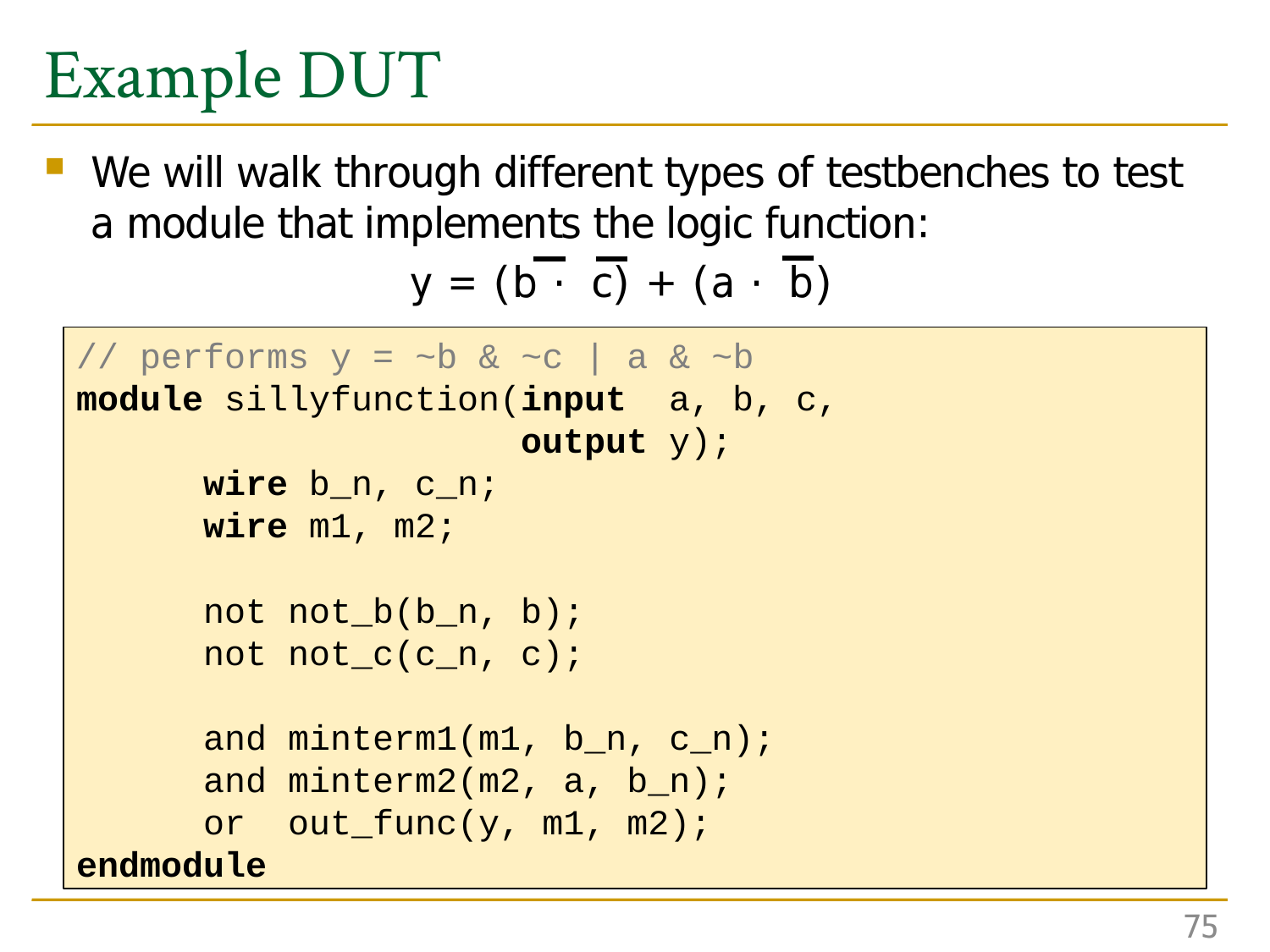

# Example DUT
We will walk through different types of testbenches to test a module that implements the logic function:
y = (b ∙ c) + (a ∙ b)

// performs y = ~b & ~c | a & ~b
module sillyfunction(input  a, b, c,
           	         output y);
	wire b_n, c_n;
	wire m1, m2;

	not not_b(b_n, b);
	not not_c(c_n, c);

	and minterm1(m1, b_n, c_n);
	and minterm2(m2, a, b_n);
  	or  out_func(y, m1, m2);
endmodule

75